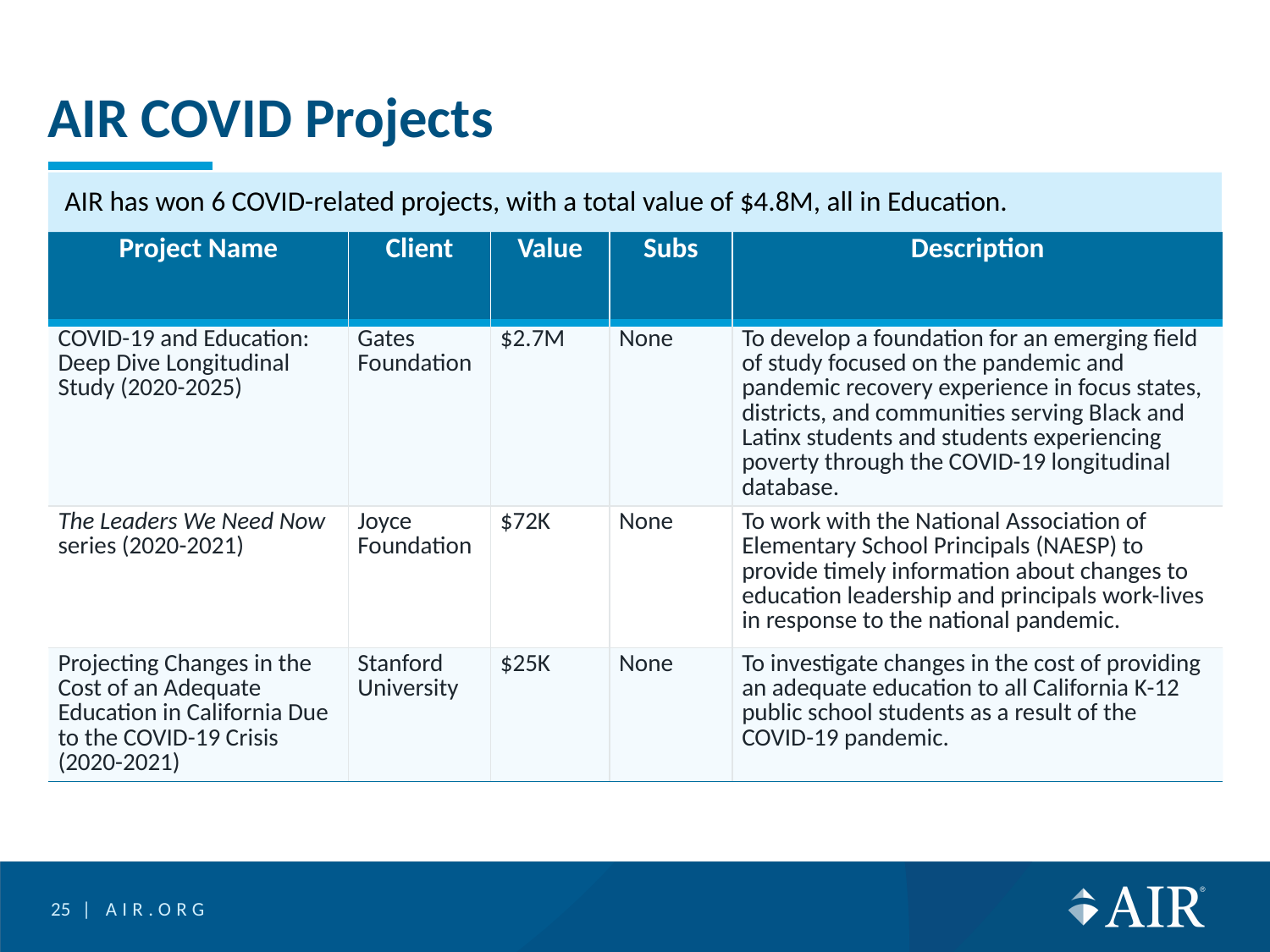

# AIR COVID Projects
AIR has won 6 COVID-related projects, with a total value of $4.8M, all in Education.
| Project Name | Client | Value | Subs | Description |
| --- | --- | --- | --- | --- |
| COVID-19 and Education: Deep Dive Longitudinal Study (2020-2025) | Gates Foundation | $2.7M | None | To develop a foundation for an emerging field of study focused on the pandemic and pandemic recovery experience in focus states, districts, and communities serving Black and Latinx students and students experiencing poverty through the COVID-19 longitudinal database. |
| The Leaders We Need Now series (2020-2021) | Joyce Foundation | $72K | None | To work with the National Association of Elementary School Principals (NAESP) to provide timely information about changes to education leadership and principals work-lives in response to the national pandemic. |
| Projecting Changes in the Cost of an Adequate Education in California Due to the COVID-19 Crisis (2020-2021) | Stanford University | $25K | None | To investigate changes in the cost of providing an adequate education to all California K-12 public school students as a result of the COVID-19 pandemic. |
25